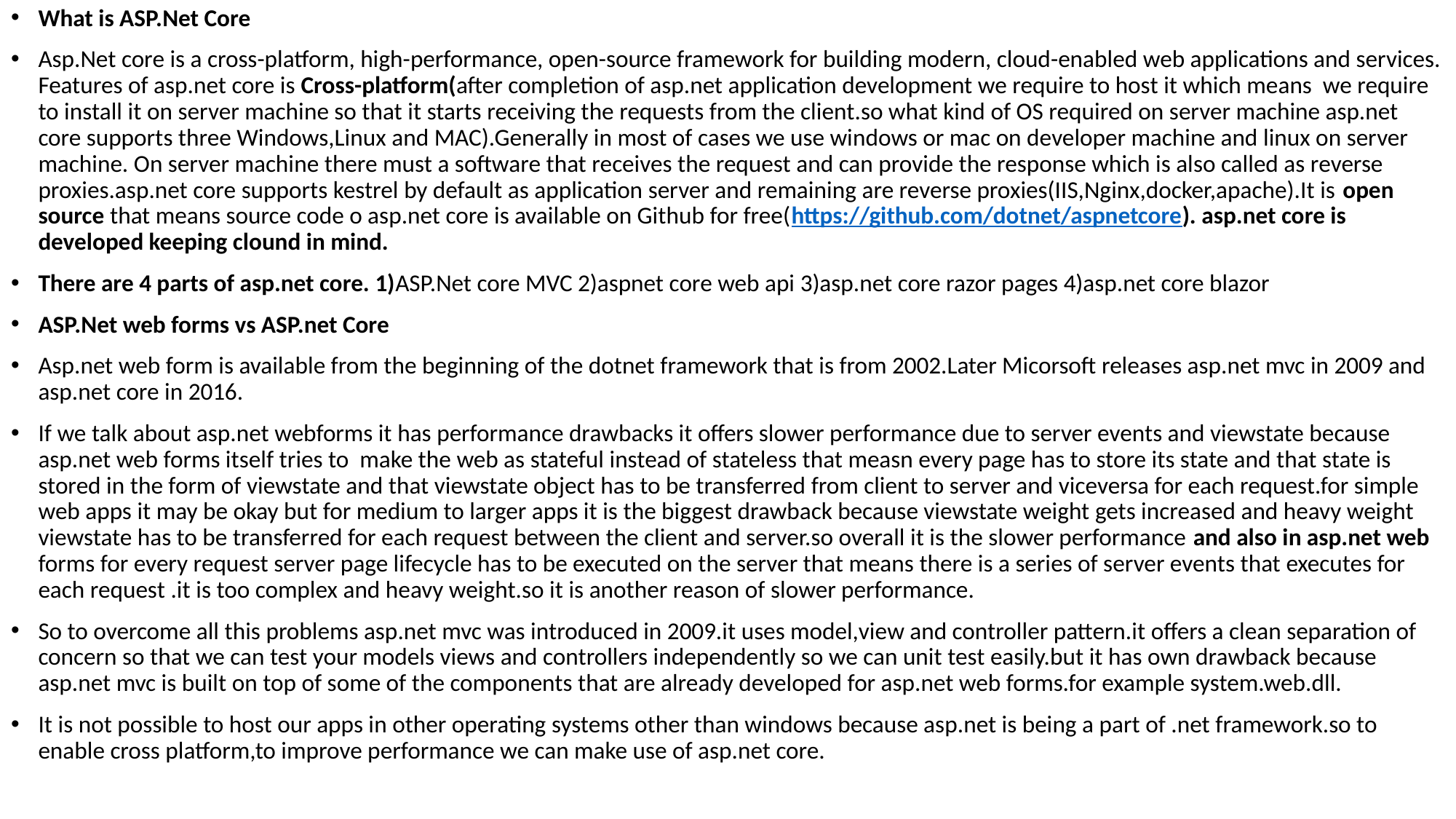

What is ASP.Net Core
Asp.Net core is a cross-platform, high-performance, open-source framework for building modern, cloud-enabled web applications and services. Features of asp.net core is Cross-platform(after completion of asp.net application development we require to host it which means  we require to install it on server machine so that it starts receiving the requests from the client.so what kind of OS required on server machine asp.net core supports three Windows,Linux and MAC).Generally in most of cases we use windows or mac on developer machine and linux on server machine. On server machine there must a software that receives the request and can provide the response which is also called as reverse proxies.asp.net core supports kestrel by default as application server and remaining are reverse proxies(IIS,Nginx,docker,apache).It is open source that means source code o asp.net core is available on Github for free(https://github.com/dotnet/aspnetcore). asp.net core is developed keeping clound in mind.
There are 4 parts of asp.net core. 1)ASP.Net core MVC 2)aspnet core web api 3)asp.net core razor pages 4)asp.net core blazor
ASP.Net web forms vs ASP.net Core
Asp.net web form is available from the beginning of the dotnet framework that is from 2002.Later Micorsoft releases asp.net mvc in 2009 and asp.net core in 2016.
If we talk about asp.net webforms it has performance drawbacks it offers slower performance due to server events and viewstate because asp.net web forms itself tries to  make the web as stateful instead of stateless that measn every page has to store its state and that state is stored in the form of viewstate and that viewstate object has to be transferred from client to server and viceversa for each request.for simple web apps it may be okay but for medium to larger apps it is the biggest drawback because viewstate weight gets increased and heavy weight viewstate has to be transferred for each request between the client and server.so overall it is the slower performance and also in asp.net web forms for every request server page lifecycle has to be executed on the server that means there is a series of server events that executes for each request .it is too complex and heavy weight.so it is another reason of slower performance.
So to overcome all this problems asp.net mvc was introduced in 2009.it uses model,view and controller pattern.it offers a clean separation of concern so that we can test your models views and controllers independently so we can unit test easily.but it has own drawback because asp.net mvc is built on top of some of the components that are already developed for asp.net web forms.for example system.web.dll.
It is not possible to host our apps in other operating systems other than windows because asp.net is being a part of .net framework.so to enable cross platform,to improve performance we can make use of asp.net core.